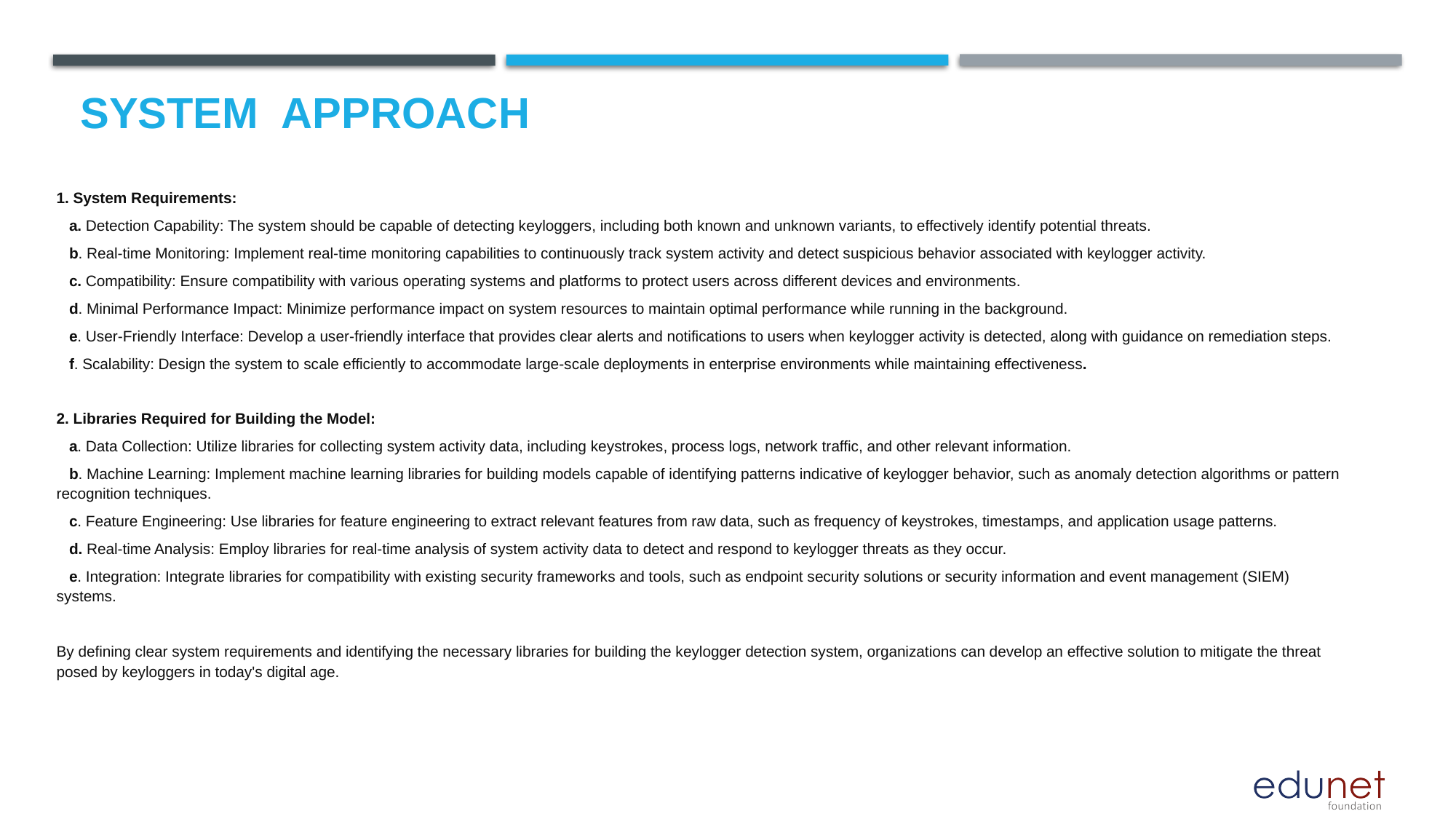

# System  Approach

1. System Requirements:
   a. Detection Capability: The system should be capable of detecting keyloggers, including both known and unknown variants, to effectively identify potential threats.
   b. Real-time Monitoring: Implement real-time monitoring capabilities to continuously track system activity and detect suspicious behavior associated with keylogger activity.
   c. Compatibility: Ensure compatibility with various operating systems and platforms to protect users across different devices and environments.
   d. Minimal Performance Impact: Minimize performance impact on system resources to maintain optimal performance while running in the background.
   e. User-Friendly Interface: Develop a user-friendly interface that provides clear alerts and notifications to users when keylogger activity is detected, along with guidance on remediation steps.
   f. Scalability: Design the system to scale efficiently to accommodate large-scale deployments in enterprise environments while maintaining effectiveness.

2. Libraries Required for Building the Model:
   a. Data Collection: Utilize libraries for collecting system activity data, including keystrokes, process logs, network traffic, and other relevant information.
   b. Machine Learning: Implement machine learning libraries for building models capable of identifying patterns indicative of keylogger behavior, such as anomaly detection algorithms or pattern recognition techniques.
   c. Feature Engineering: Use libraries for feature engineering to extract relevant features from raw data, such as frequency of keystrokes, timestamps, and application usage patterns.
   d. Real-time Analysis: Employ libraries for real-time analysis of system activity data to detect and respond to keylogger threats as they occur.
   e. Integration: Integrate libraries for compatibility with existing security frameworks and tools, such as endpoint security solutions or security information and event management (SIEM) systems.

By defining clear system requirements and identifying the necessary libraries for building the keylogger detection system, organizations can develop an effective solution to mitigate the threat posed by keyloggers in today's digital age.